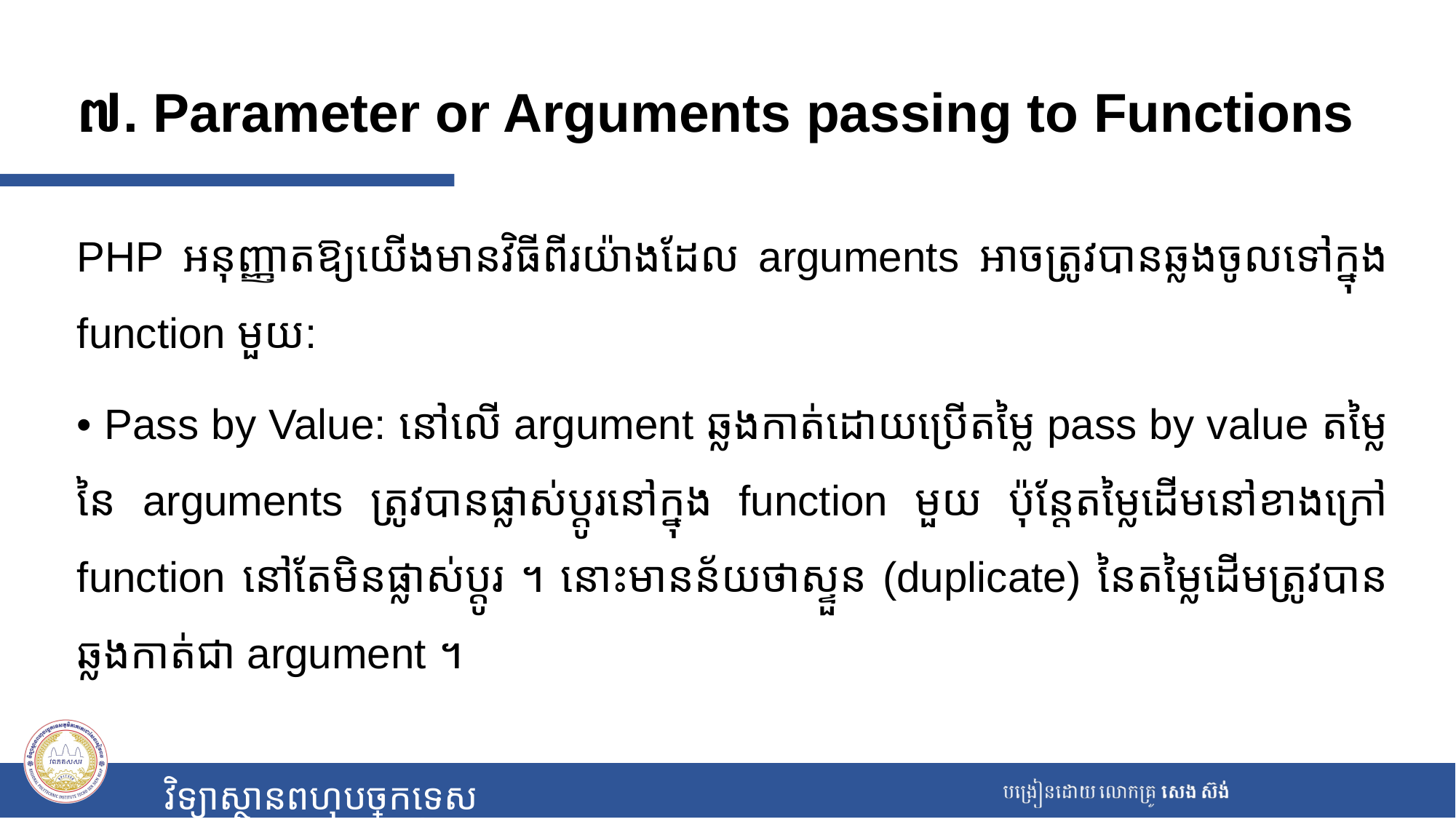

# ៧. Parameter or Arguments passing to Functions
PHP អនុញ្ញាតឱ្យយើងមានវិធីពីរយ៉ាងដែល arguments អាចត្រូវបានឆ្លងចូលទៅក្នុង function មួយ:
• Pass by Value: នៅលើ argument ឆ្លងកាត់ដោយប្រើតម្លៃ pass by value តម្លៃនៃ arguments ត្រូវបានផ្លាស់ប្តូរនៅក្នុង function មួយ ប៉ុន្តែតម្លៃដើមនៅខាងក្រៅ function នៅតែមិនផ្លាស់ប្តូរ ។ នោះមានន័យថាស្ទួន (duplicate) នៃតម្លៃដើមត្រូវបានឆ្លងកាត់ជា argument ។